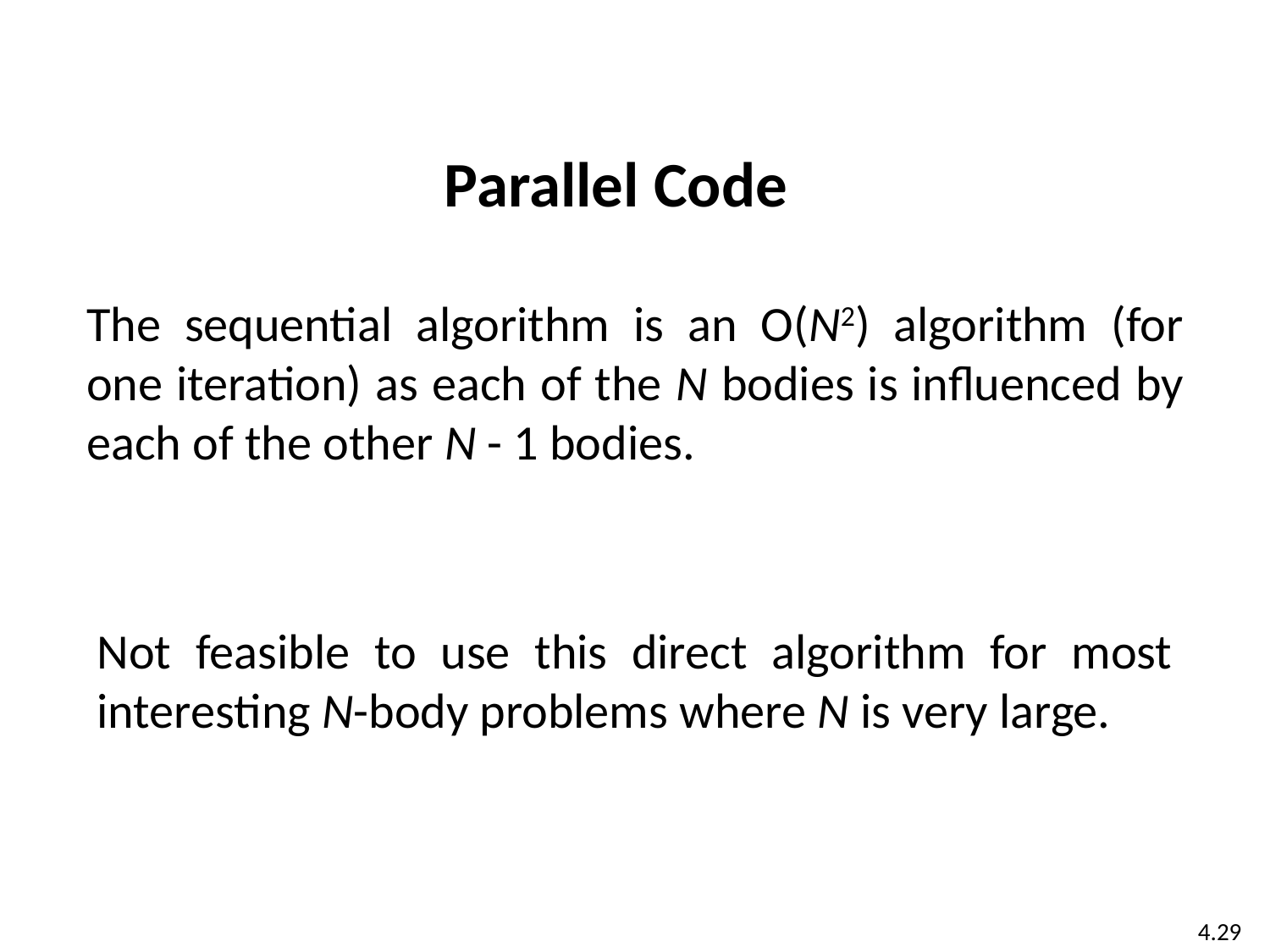

Parallel Code
The sequential algorithm is an O(N2) algorithm (for one iteration) as each of the N bodies is influenced by each of the other N - 1 bodies.
Not feasible to use this direct algorithm for most interesting N-body problems where N is very large.
4.29